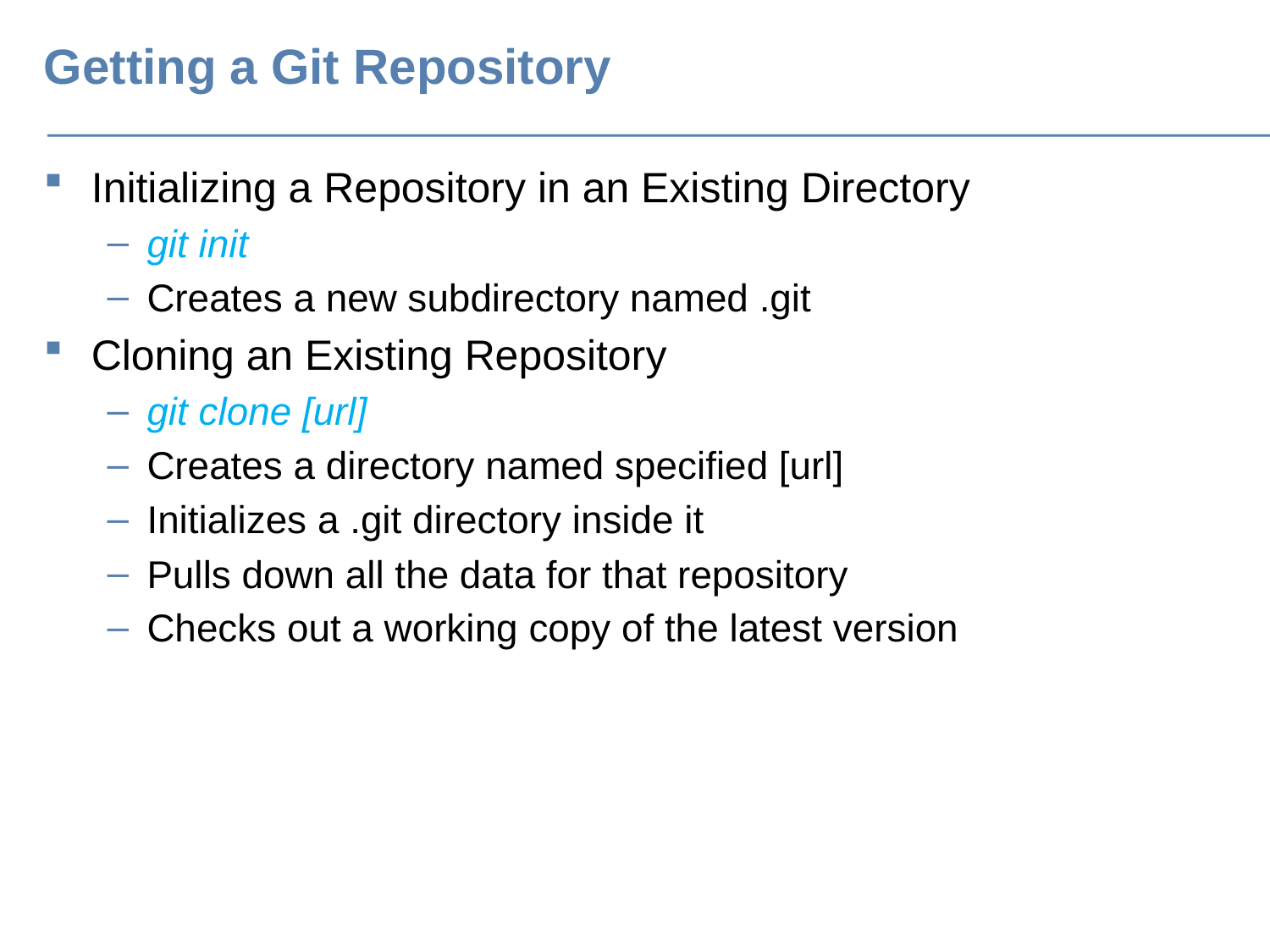

# Getting a Git Repository
Initializing a Repository in an Existing Directory
git init
Creates a new subdirectory named .git
Cloning an Existing Repository
git clone [url]
Creates a directory named specified [url]
Initializes a .git directory inside it
Pulls down all the data for that repository
Checks out a working copy of the latest version